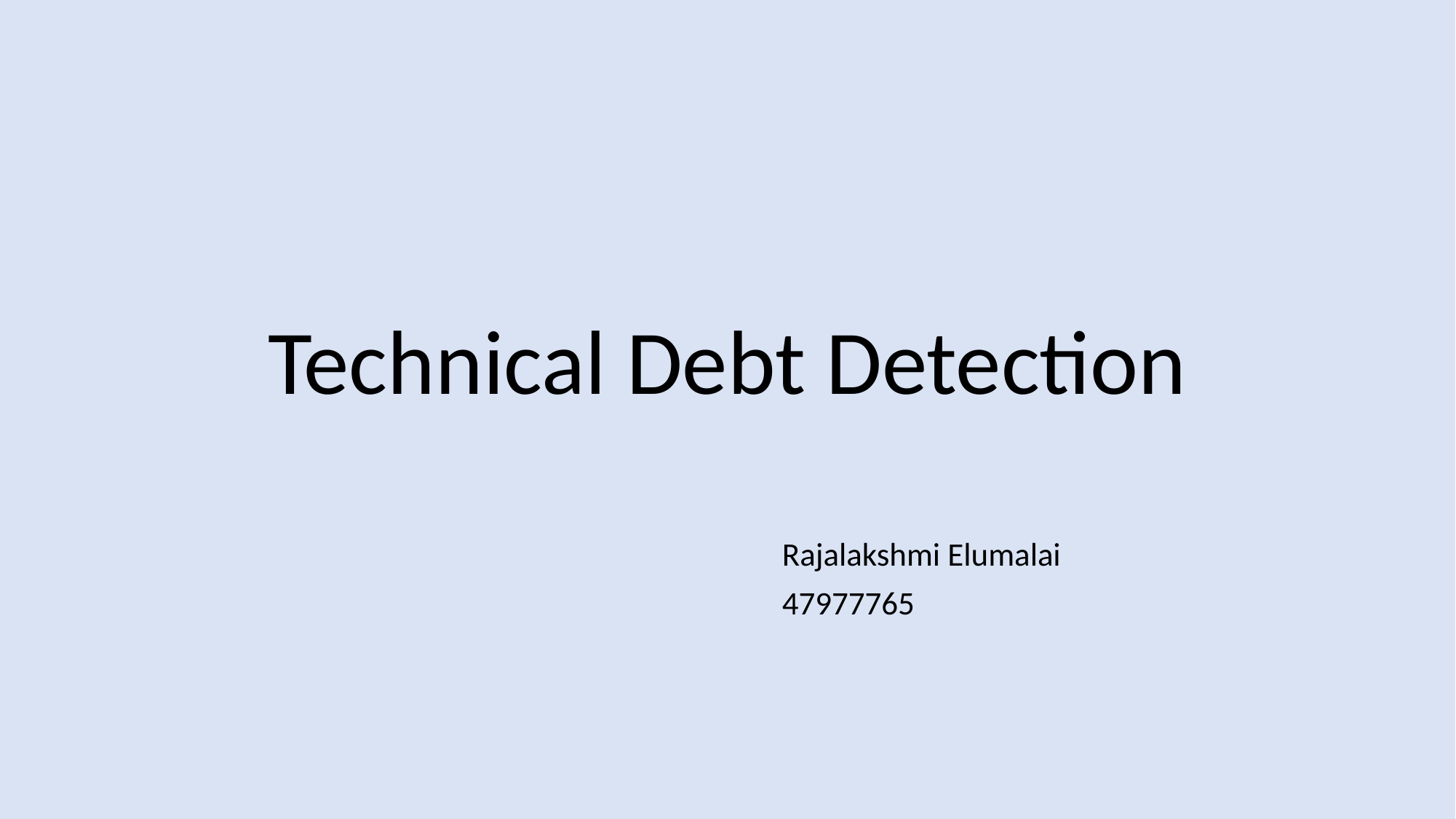

# Technical Debt Detection

						Rajalakshmi Elumalai
						47977765